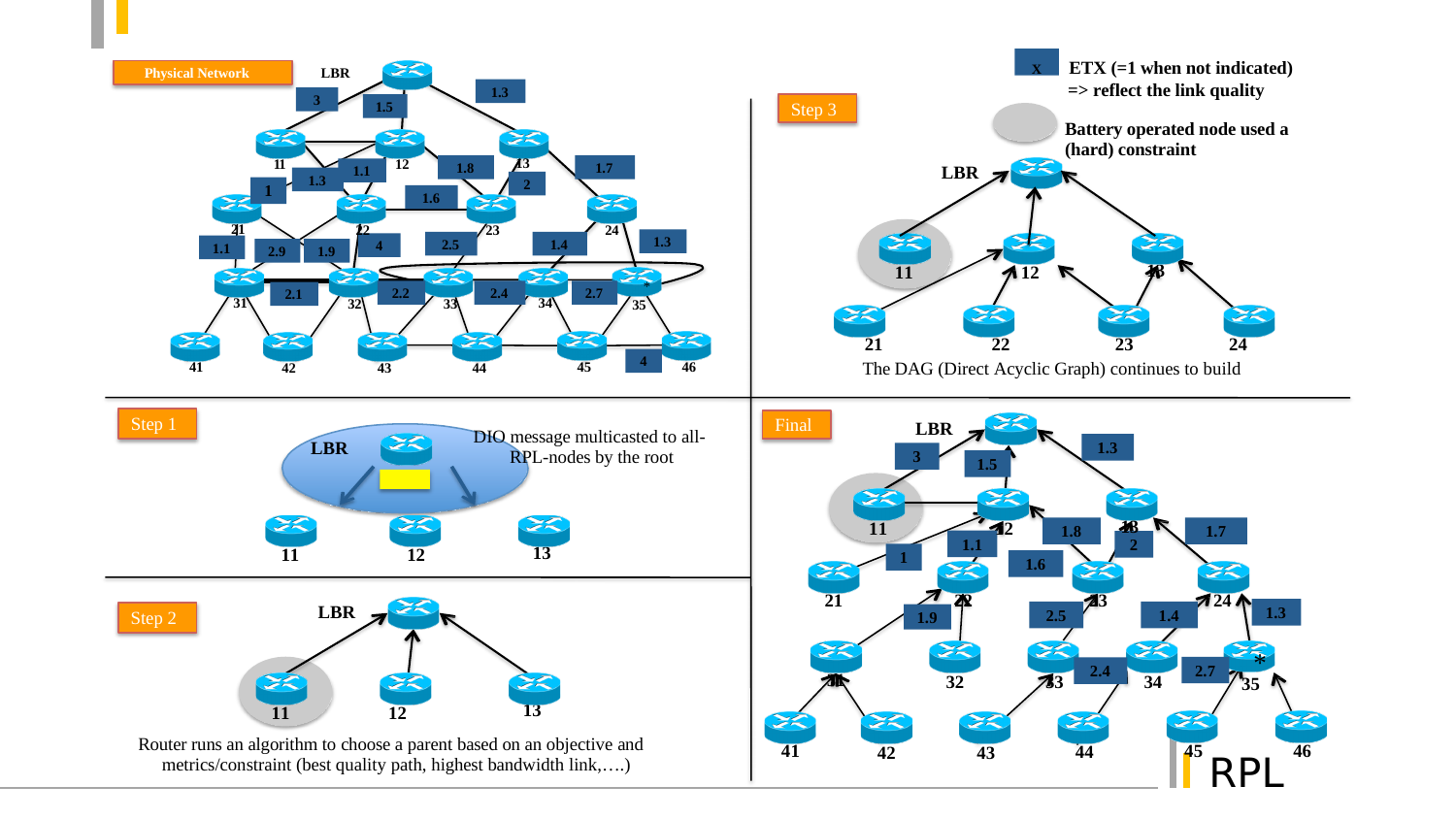

X	ETX (=1 when not indicated)
=> reflect the link quality

Battery operated node used a (hard) constraint

Physical Network
LBR

1.3

3

Step 3
1.5

13

11
12

1.8
1.7
LBR
1.1

1.3

2

1

1.6

21
22
23
24

1.3

2.5
1.4

4

1.1
2.9
1.9

13

11
12

*
35

2.2
2.4
2.7
2.1

31
34
32
33

21	22	23	24
The DAG (Direct Acyclic Graph) continues to build

4
41
45
46
44
42
43

Step 1

Final

LBR

DIO message multicasted to all- RPL-nodes by the root

LBR
1.3

3

1.5

13

11
12

1.8
1.7

1.1
2
13
11
12

1

1.6

21
22
23
24

LBR

1.3

2.5
1.4
Step 2
1.9

*
35

2.7
2.4

31
34
32
33

13
11	12

Router runs an algorithm to choose a parent based on an objective and metrics/constraint (best quality path, highest bandwidth link,….)
41
45
46
44
42
43